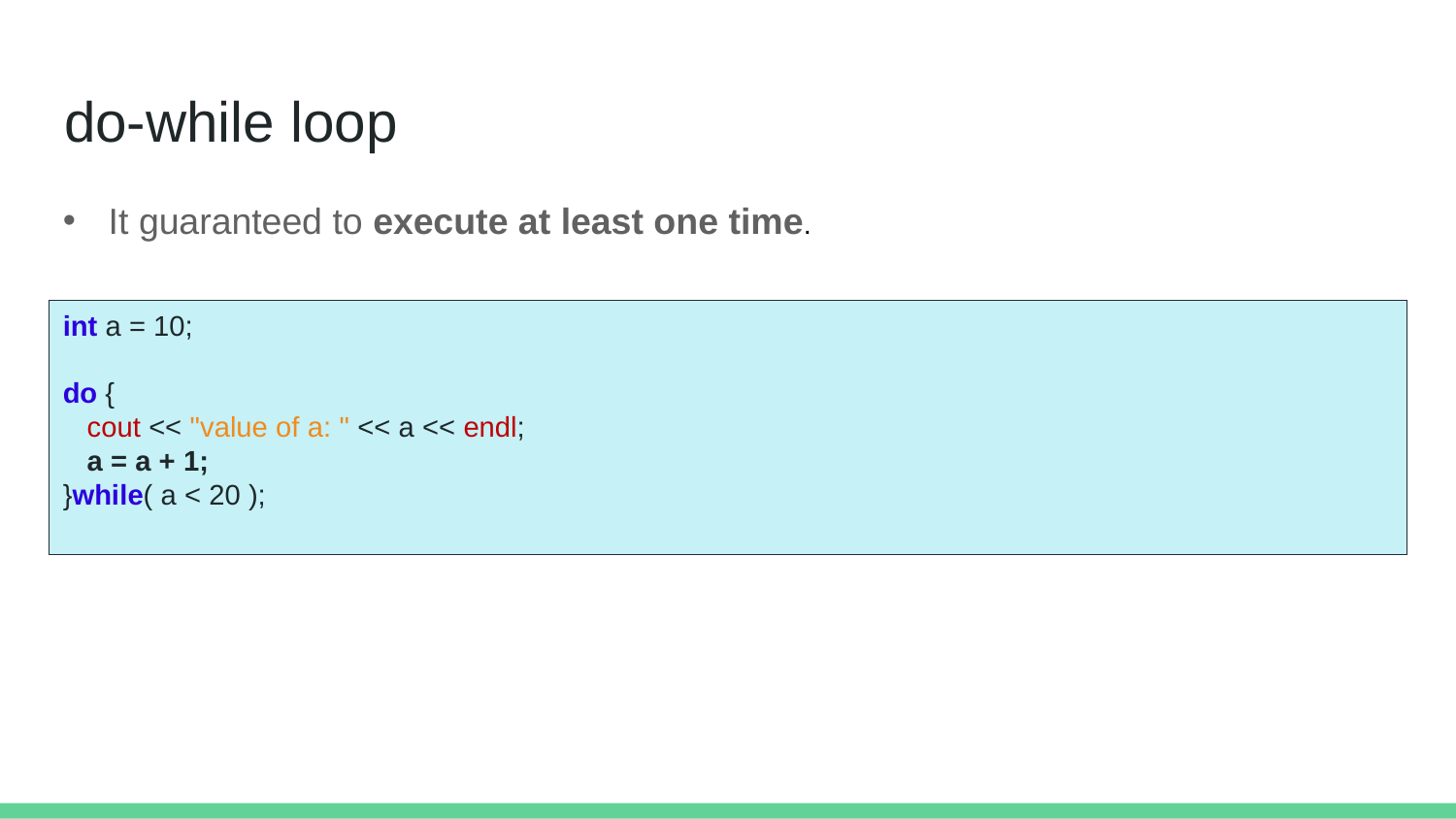

# do-while loop
It guaranteed to execute at least one time.

int a = 10;

do {
   cout << "value of a: " << a << endl;
   a = a + 1;
}while( a < 20 );